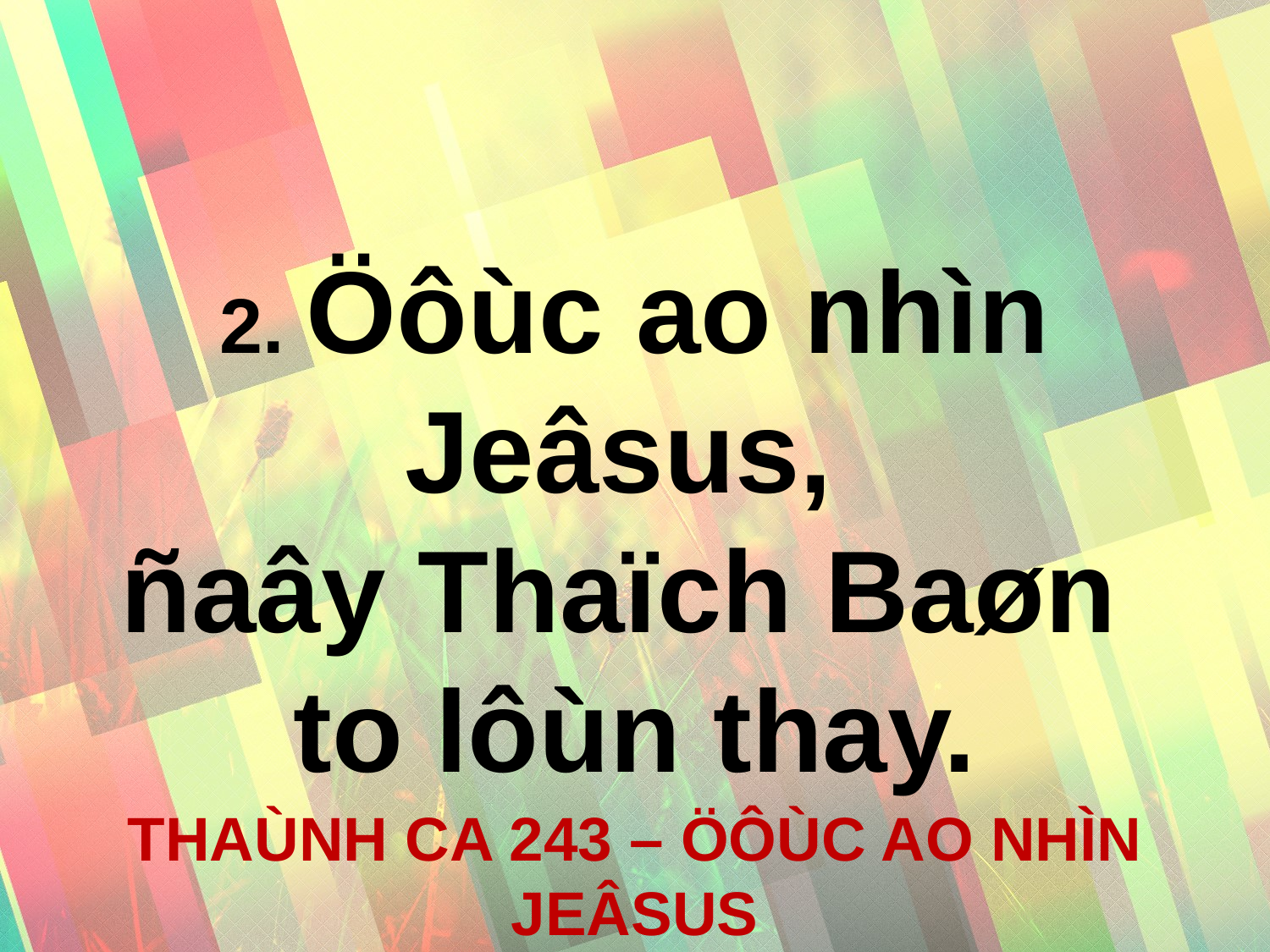

2. Öôùc ao nhìn Jeâsus,
ñaây Thaïch Baøn
to lôùn thay.
THAÙNH CA 243 – ÖÔÙC AO NHÌN JEÂSUS